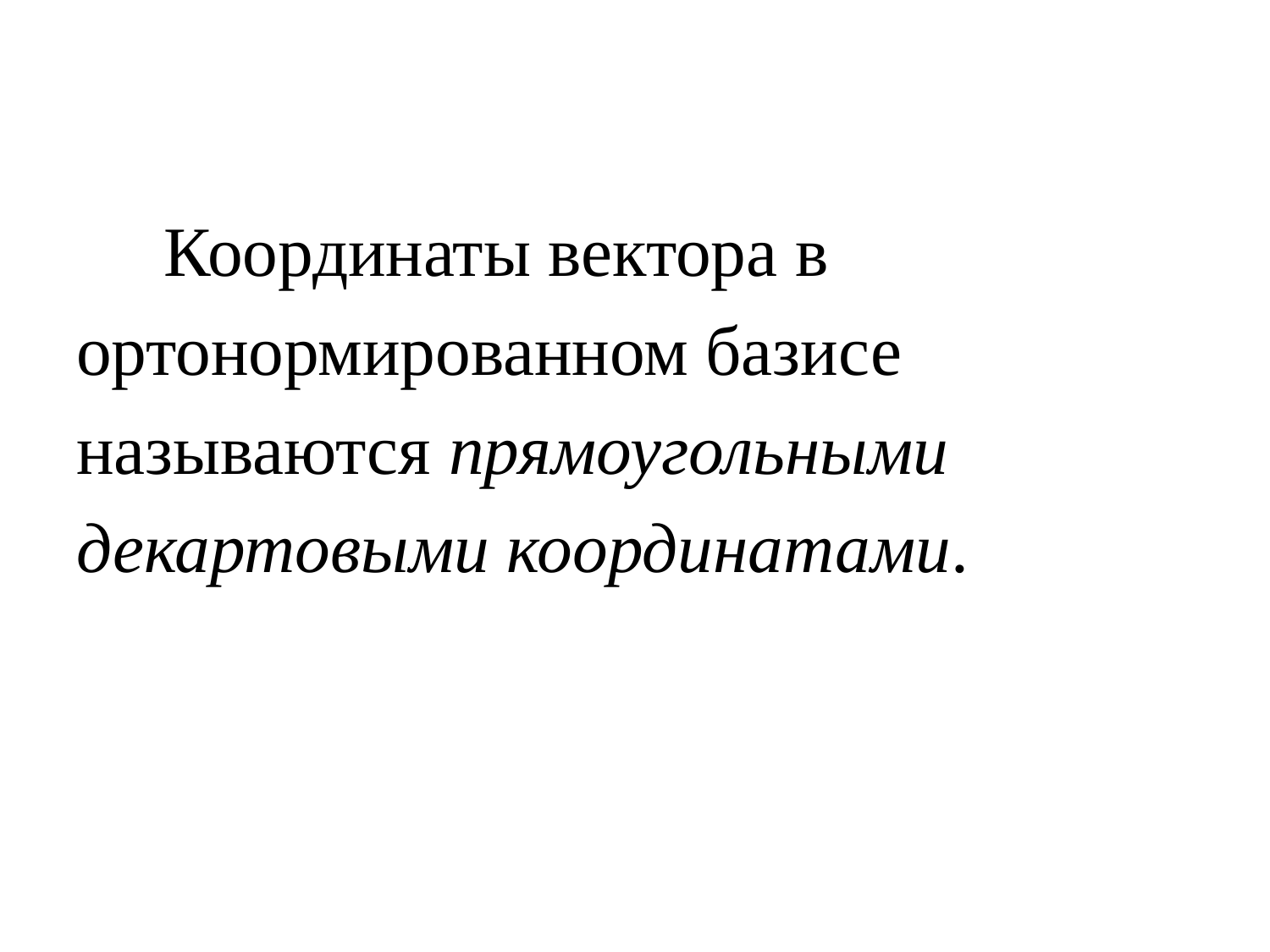

Координаты вектора в
ортонормированном базисе
называются прямоугольными
декартовыми координатами.